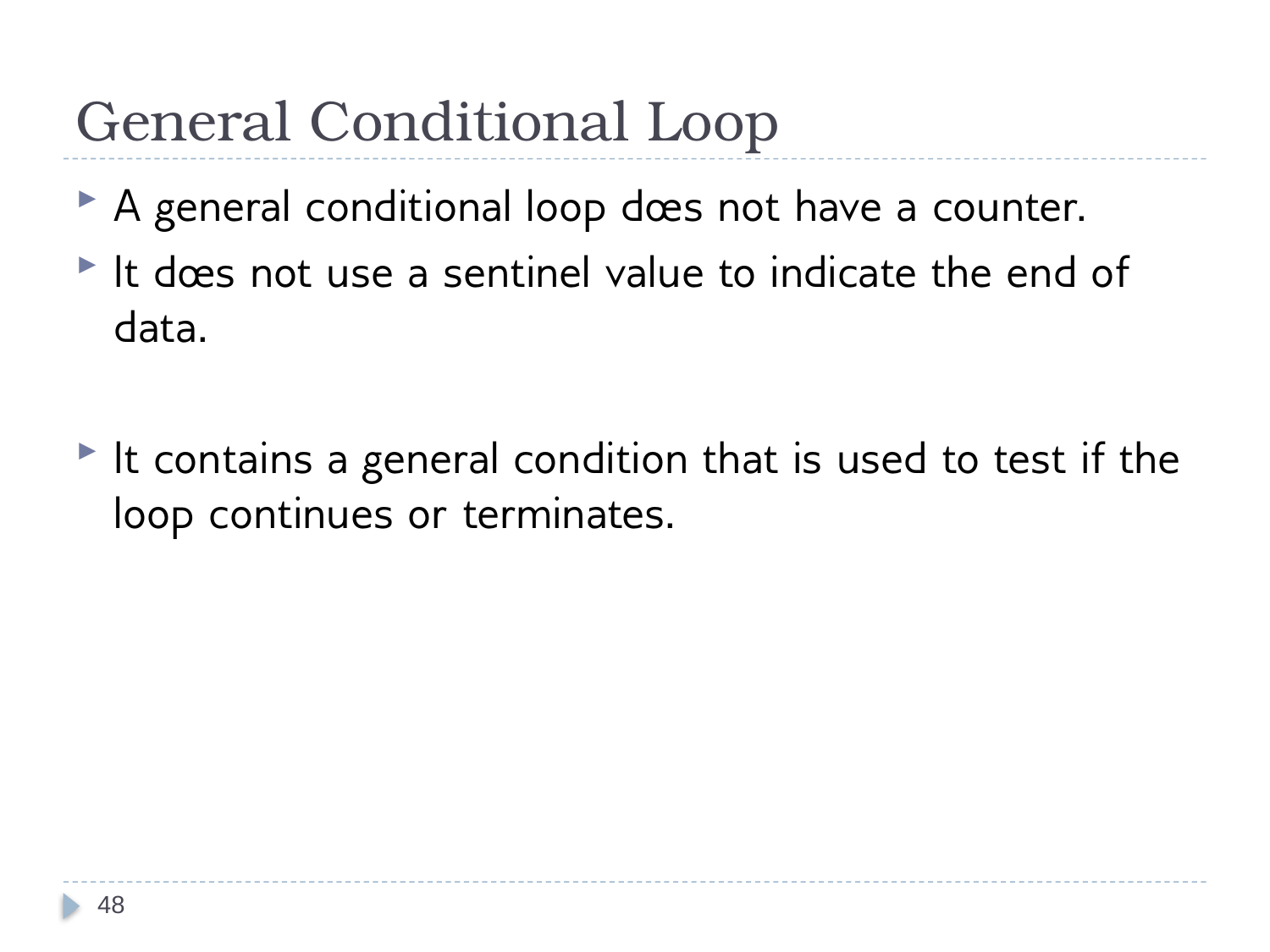

# General Conditional Loop
A general conditional loop does not have a counter.
It does not use a sentinel value to indicate the end of data.

It contains a general condition that is used to test if the loop continues or terminates.
48